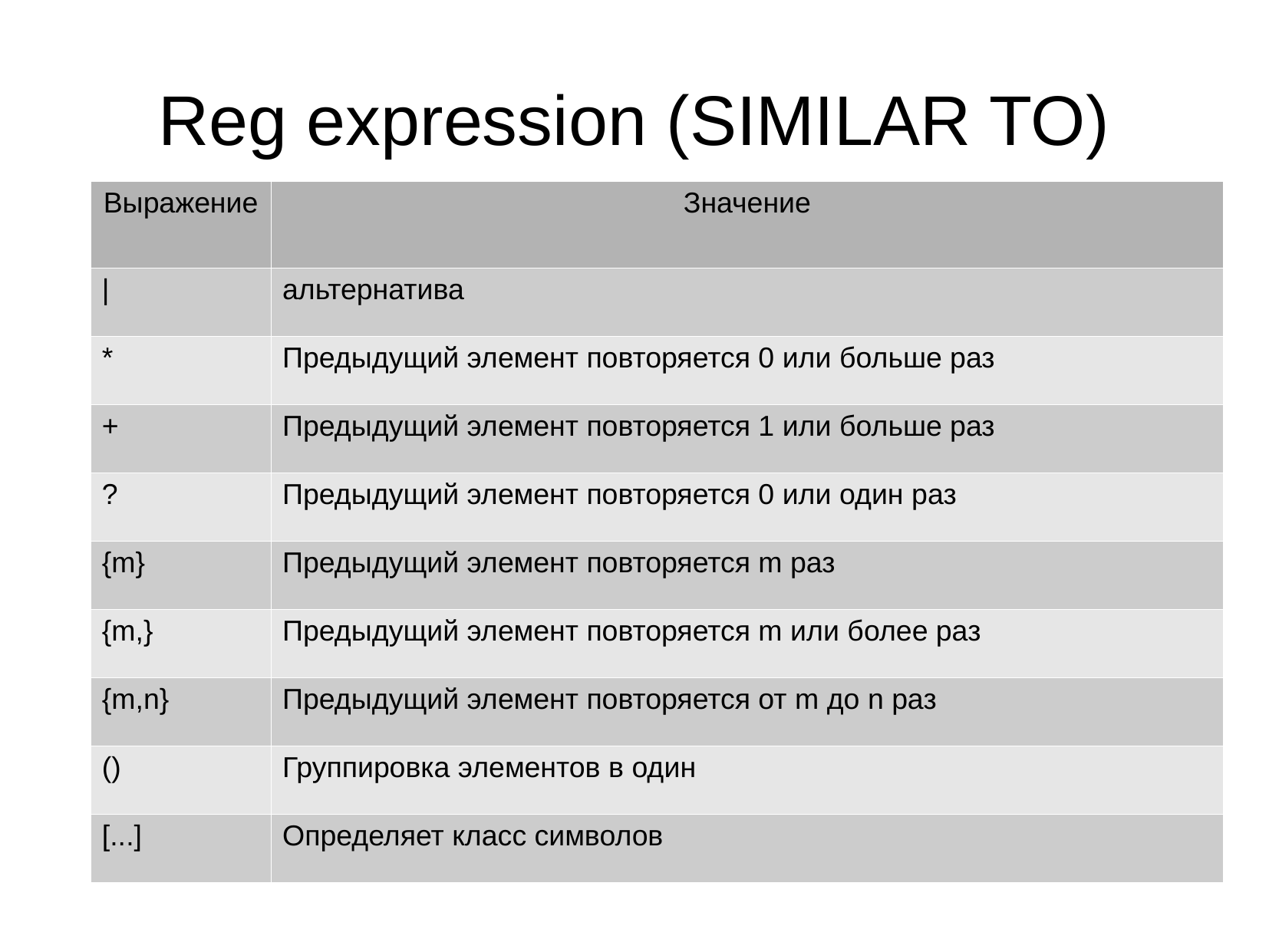

Reg expression (SIMILAR TO)
| Выражение | Значение |
| --- | --- |
| | | альтернатива |
| \* | Предыдущий элемент повторяется 0 или больше раз |
| + | Предыдущий элемент повторяется 1 или больше раз |
| ? | Предыдущий элемент повторяется 0 или один раз |
| {m} | Предыдущий элемент повторяется m раз |
| {m,} | Предыдущий элемент повторяется m или более раз |
| {m,n} | Предыдущий элемент повторяется от m до n раз |
| () | Группировка элементов в один |
| [...] | Определяет класс символов |